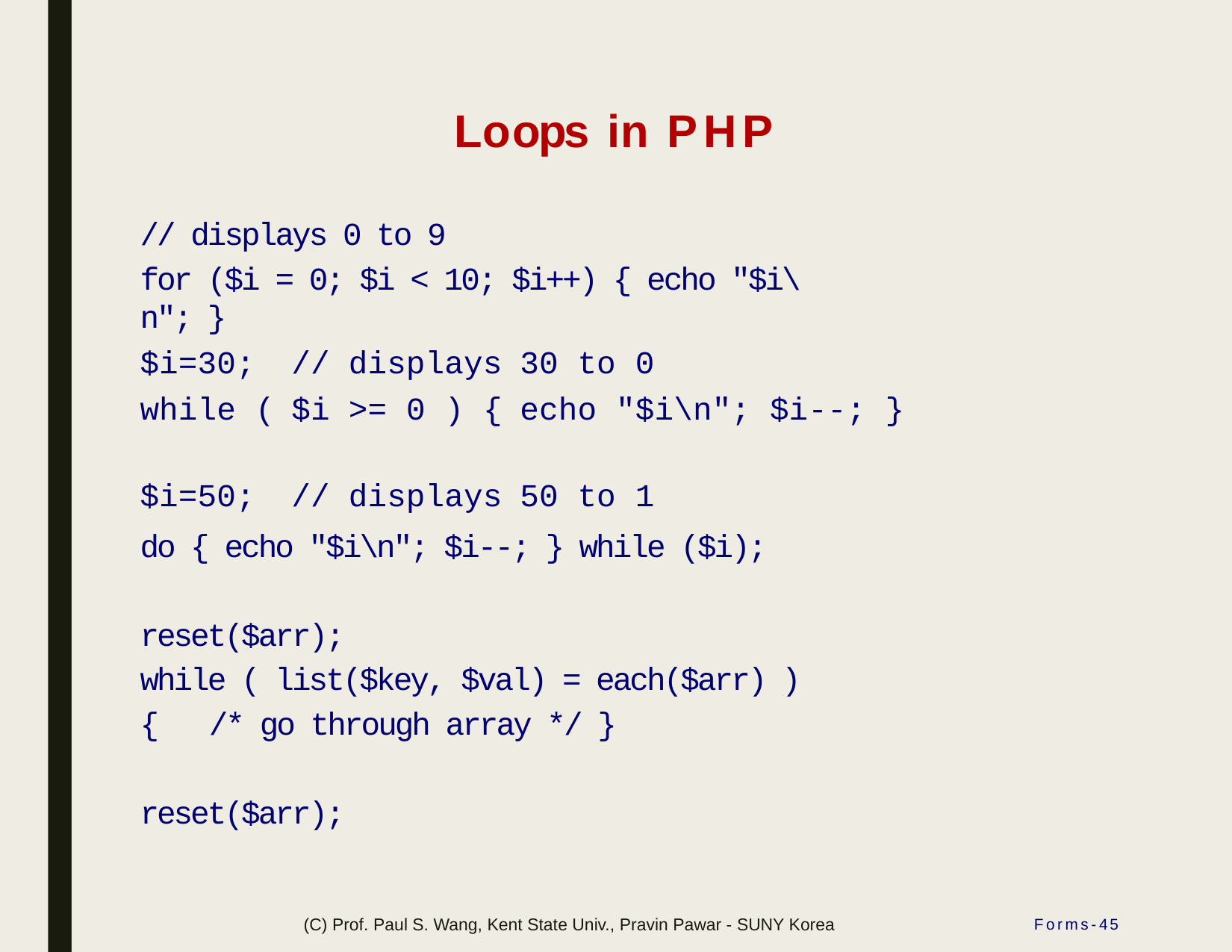

# Loops in PHP
// displays 0 to 9
for ($i = 0; $i < 10; $i++) { echo "$i\n"; }
| $i=30; | // | displays | 30 to 0 |
| --- | --- | --- | --- |
| while ( $i=50; | $i // | >= 0 ) { displays | echo "$i\n"; $i--; } 50 to 1 |
do { echo "$i\n"; $i--; } while ($i);

reset($arr);
while ( list($key, $val) = each($arr) )
{	/* go through array */ }

reset($arr);
(C) Prof. Paul S. Wang, Kent State Univ., Pravin Pawar - SUNY Korea
Forms-45